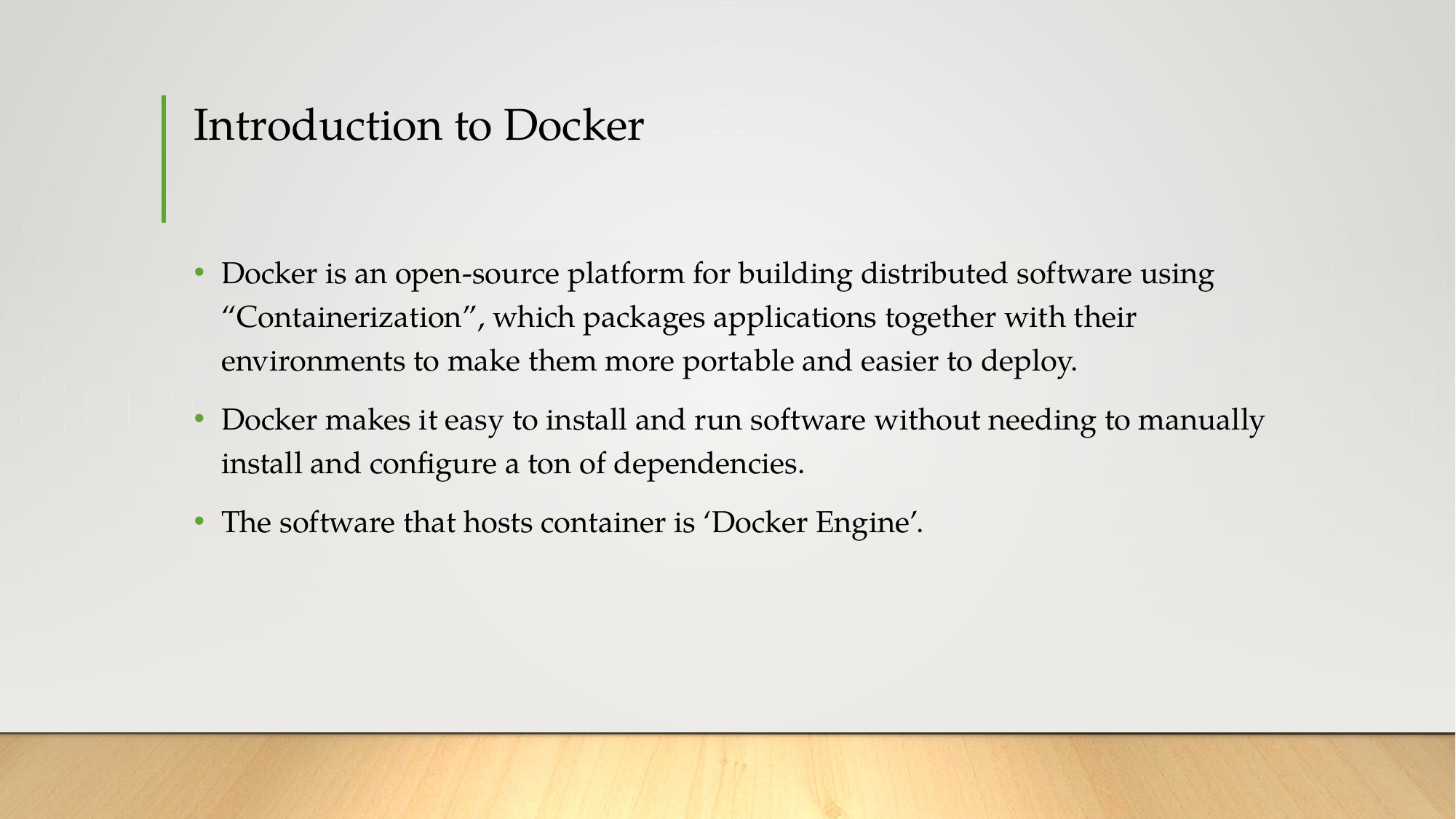

# Introduction to Docker
Docker is an open-source platform for building distributed software using “Containerization”, which packages applications together with their environments to make them more portable and easier to deploy.
Docker makes it easy to install and run software without needing to manually install and configure a ton of dependencies.
The software that hosts container is ‘Docker Engine’.